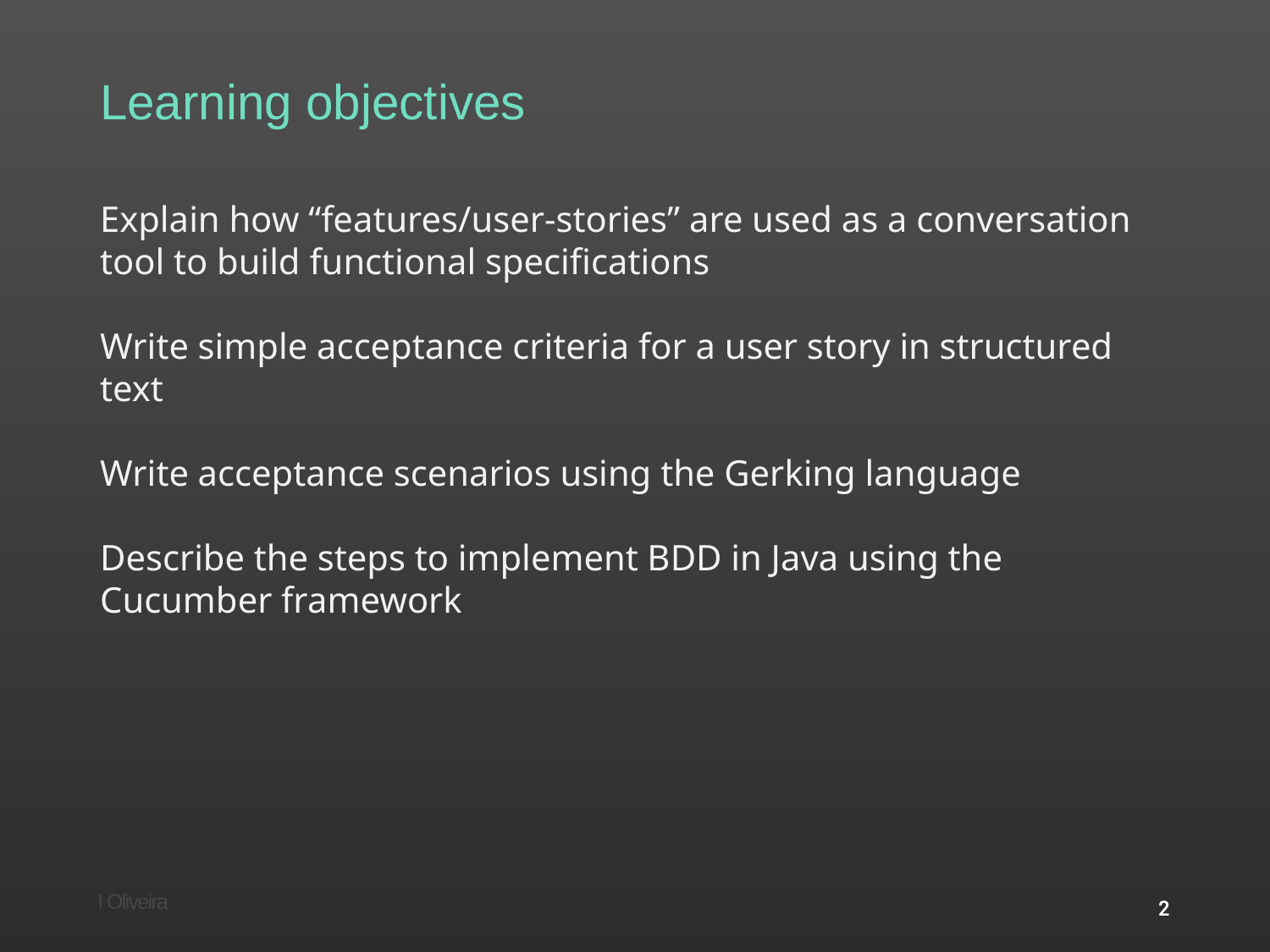

# Learning objectives
Explain how “features/user-stories” are used as a conversation tool to build functional specifications
Write simple acceptance criteria for a user story in structured text
Write acceptance scenarios using the Gerking language
Describe the steps to implement BDD in Java using the Cucumber framework
2
I Oliveira